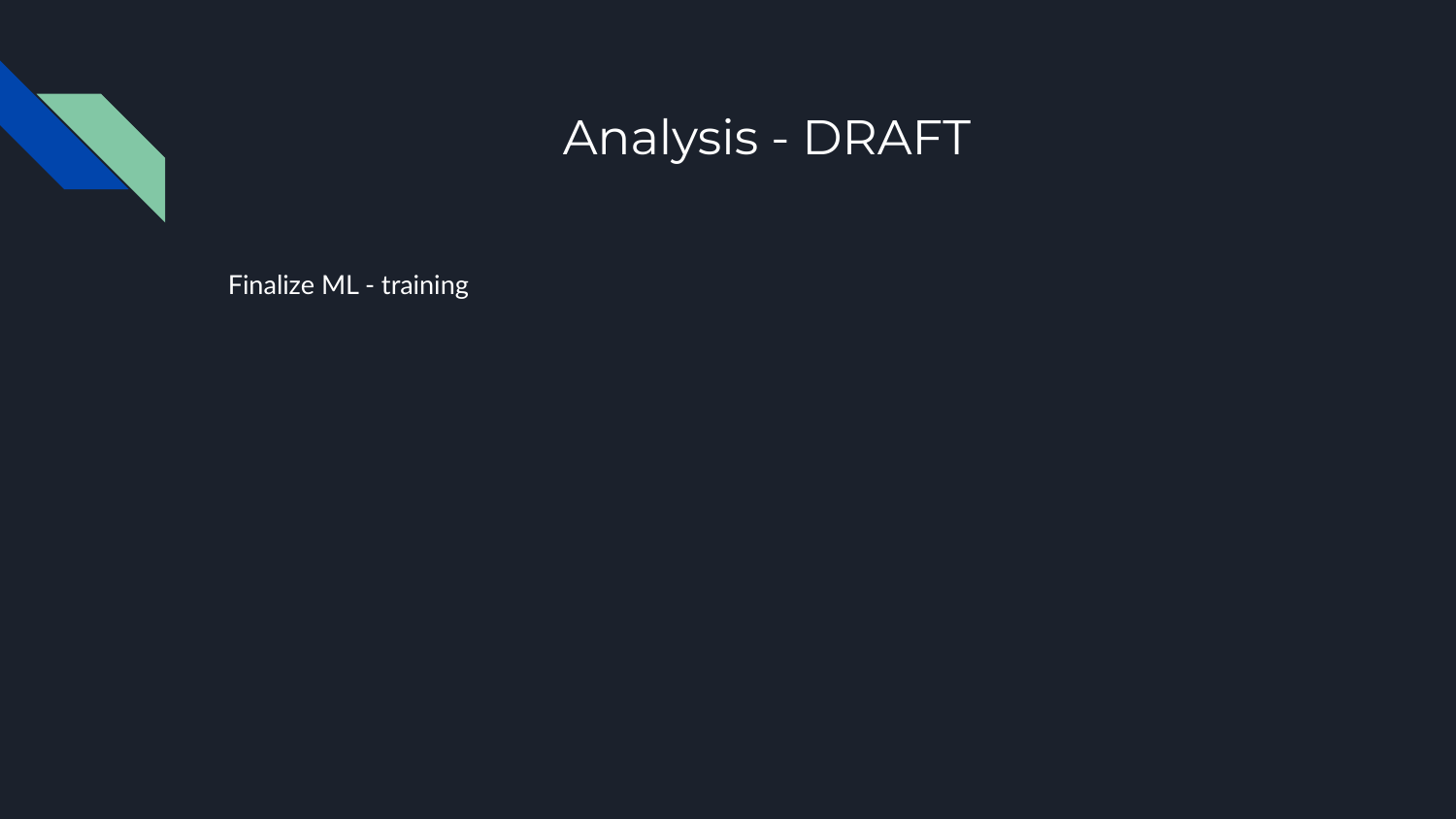

# Analysis - DRAFT
 Finalize ML - training